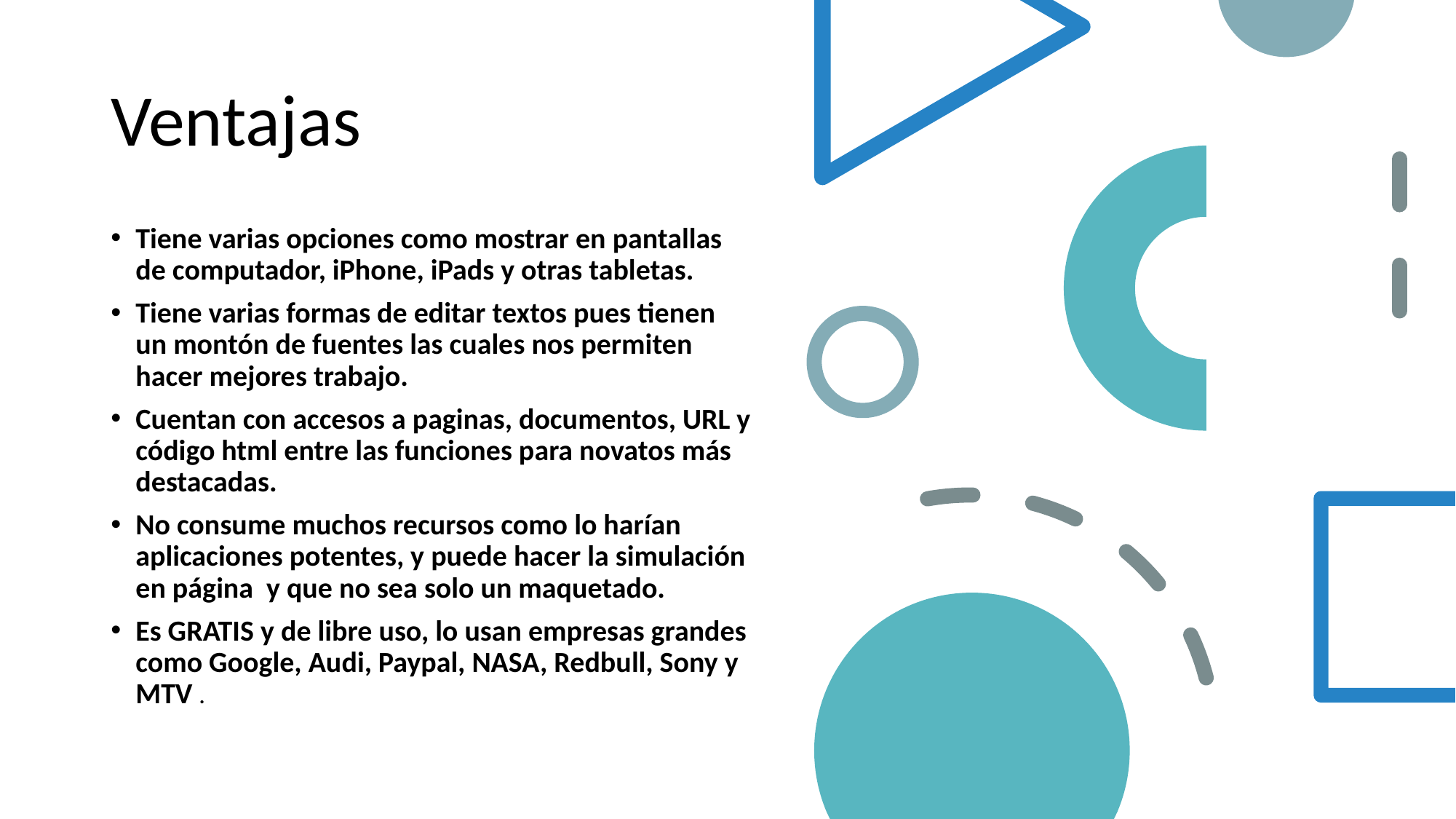

# Ventajas

Tiene varias opciones como mostrar en pantallas de computador, iPhone, iPads y otras tabletas.
Tiene varias formas de editar textos pues tienen un montón de fuentes las cuales nos permiten hacer mejores trabajo.
Cuentan con accesos a paginas, documentos, URL y código html entre las funciones para novatos más destacadas.
No consume muchos recursos como lo harían aplicaciones potentes, y puede hacer la simulación en página  y que no sea solo un maquetado.
Es GRATIS y de libre uso, lo usan empresas grandes como Google, Audi, Paypal, NASA, Redbull, Sony y MTV .